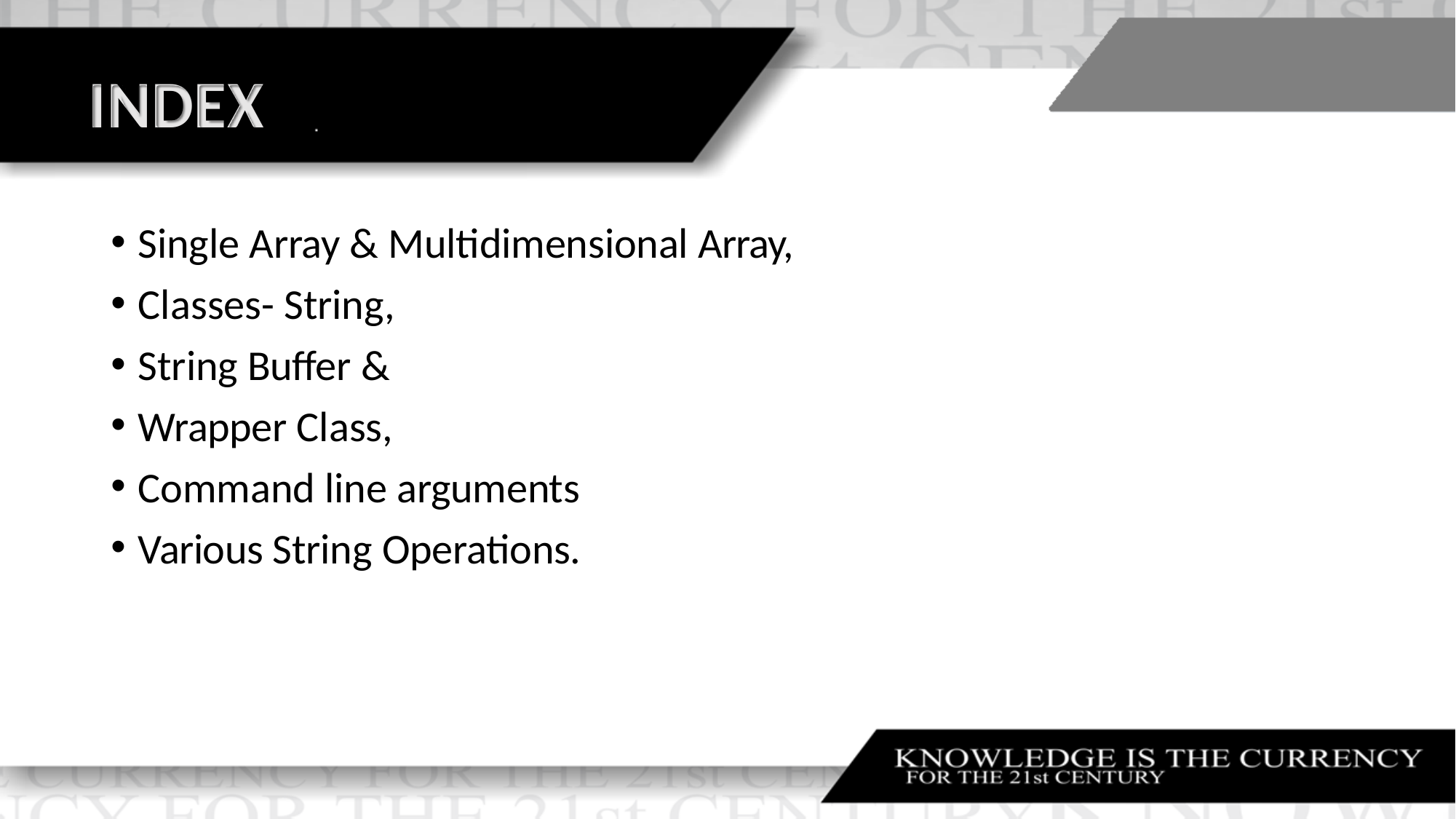

# INDEX
Single Array & Multidimensional Array,
Classes- String,
String Buffer &
Wrapper Class,
Command line arguments
Various String Operations.
•	Author Detail